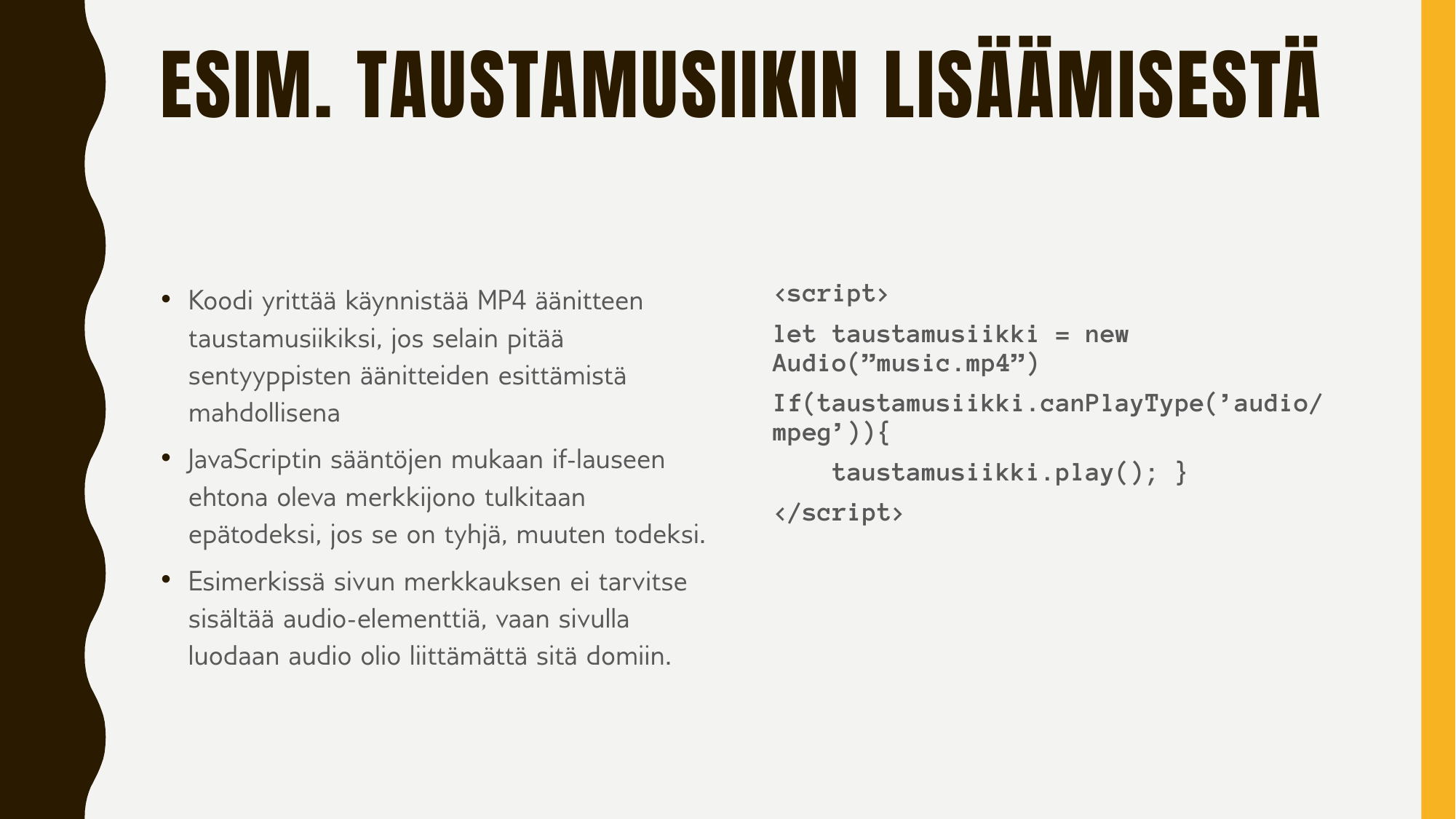

# Esim. taustamusiikin lisäämisestä
Koodi yrittää käynnistää MP4 äänitteen taustamusiikiksi, jos selain pitää sentyyppisten äänitteiden esittämistä mahdollisena
JavaScriptin sääntöjen mukaan if-lauseen ehtona oleva merkkijono tulkitaan epätodeksi, jos se on tyhjä, muuten todeksi.
Esimerkissä sivun merkkauksen ei tarvitse sisältää audio-elementtiä, vaan sivulla luodaan audio olio liittämättä sitä domiin.
<script>
let taustamusiikki = new Audio(”music.mp4”)
If(taustamusiikki.canPlayType(’audio/mpeg’)){
    taustamusiikki.play(); }
</script>